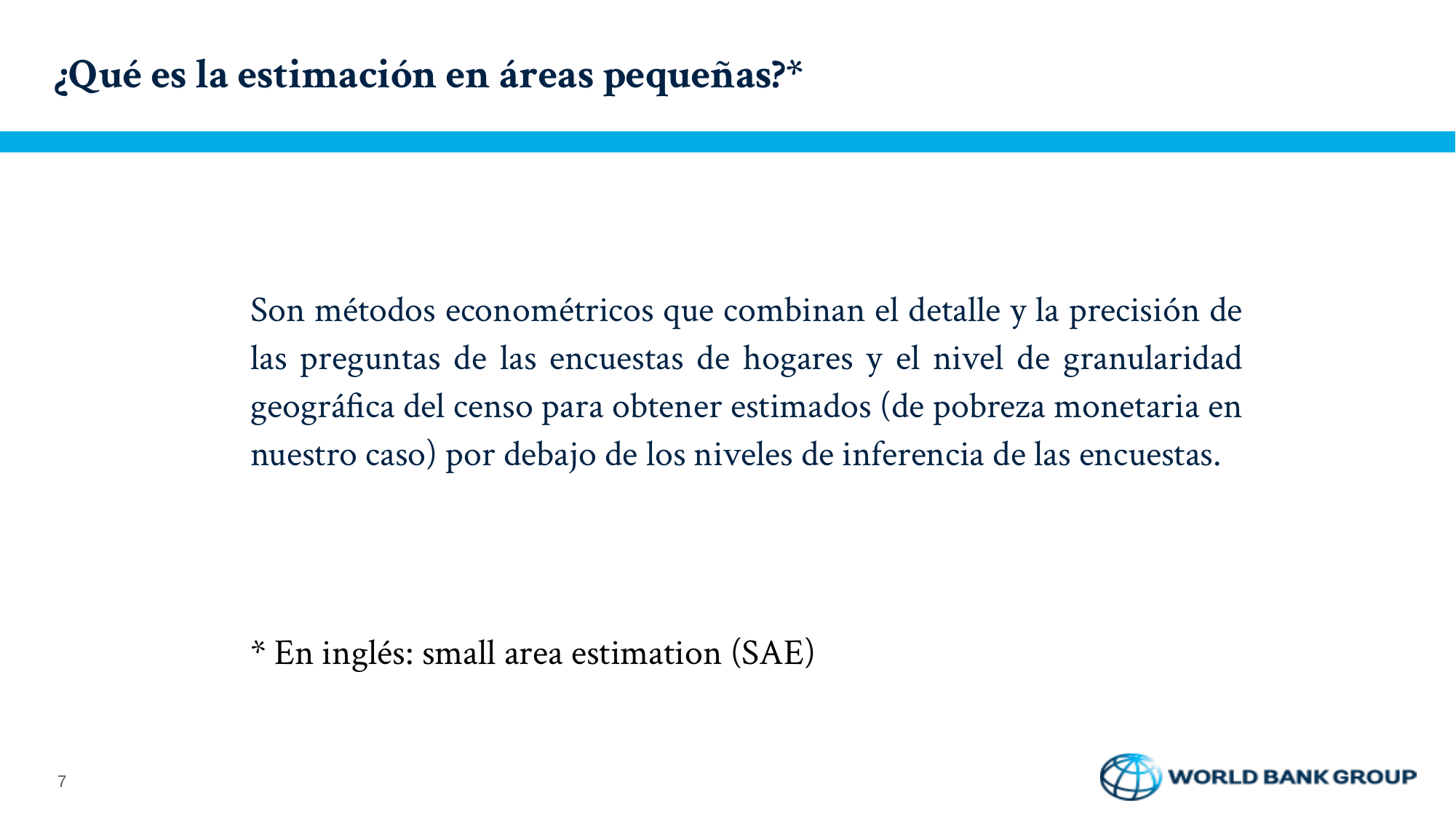

# ¿Qué es la estimación en áreas pequeñas?*
Son métodos econométricos que combinan el detalle y la precisión de las preguntas de las encuestas de hogares y el nivel de granularidad geográfica del censo para obtener estimados (de pobreza monetaria en nuestro caso) por debajo de los niveles de inferencia de las encuestas.

* En inglés: small area estimation (SAE)

7